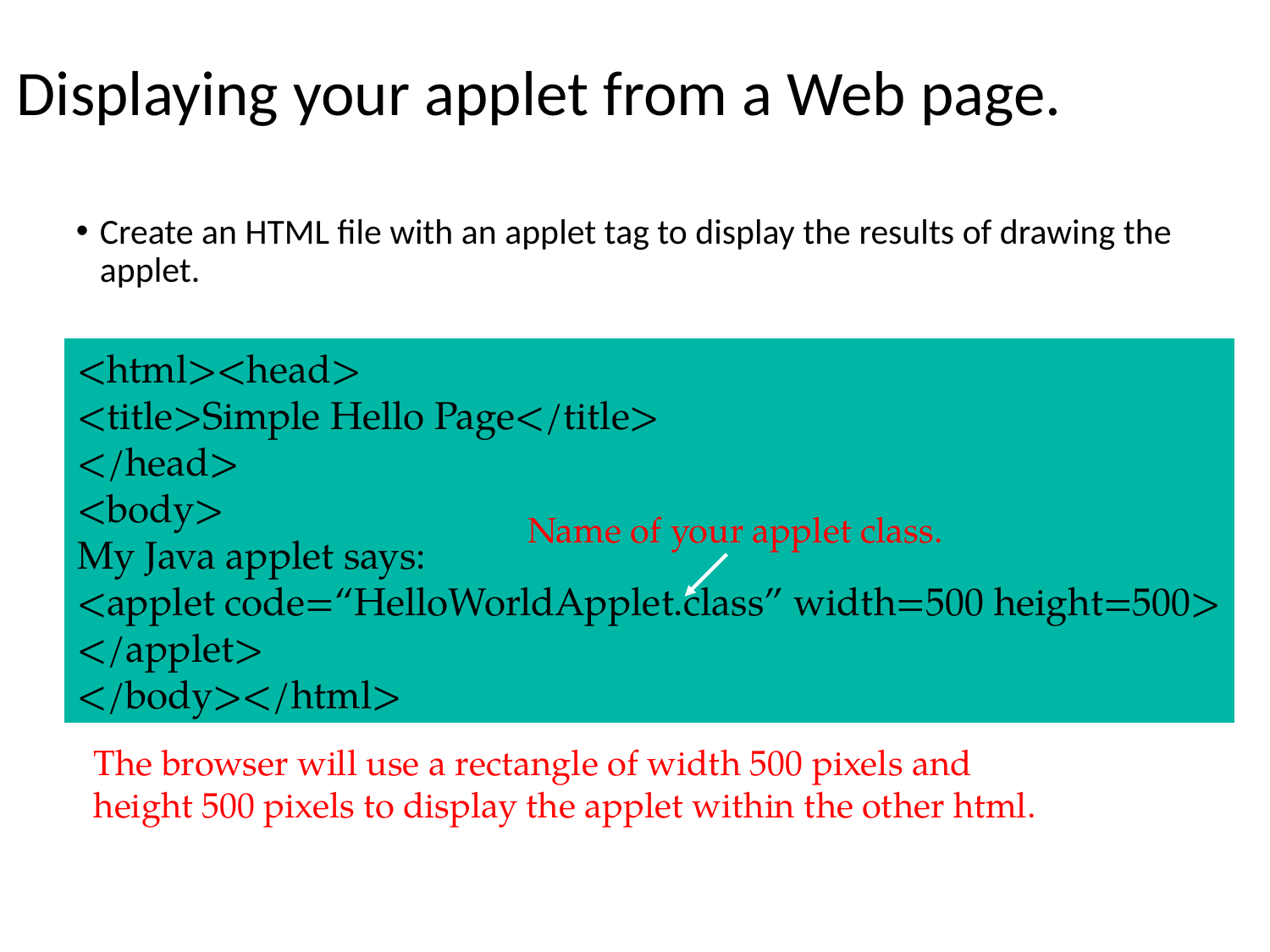

# Displaying your applet from a Web page.

Create an HTML file with an applet tag to display the results of drawing the applet.
<html><head>
<title>Simple Hello Page</title>
</head>
<body>
My Java applet says:
<applet code=“HelloWorldApplet.class” width=500 height=500>
</applet>
</body></html>
Name of your applet class.

The browser will use a rectangle of width 500 pixels and height 500 pixels to display the applet within the other html.